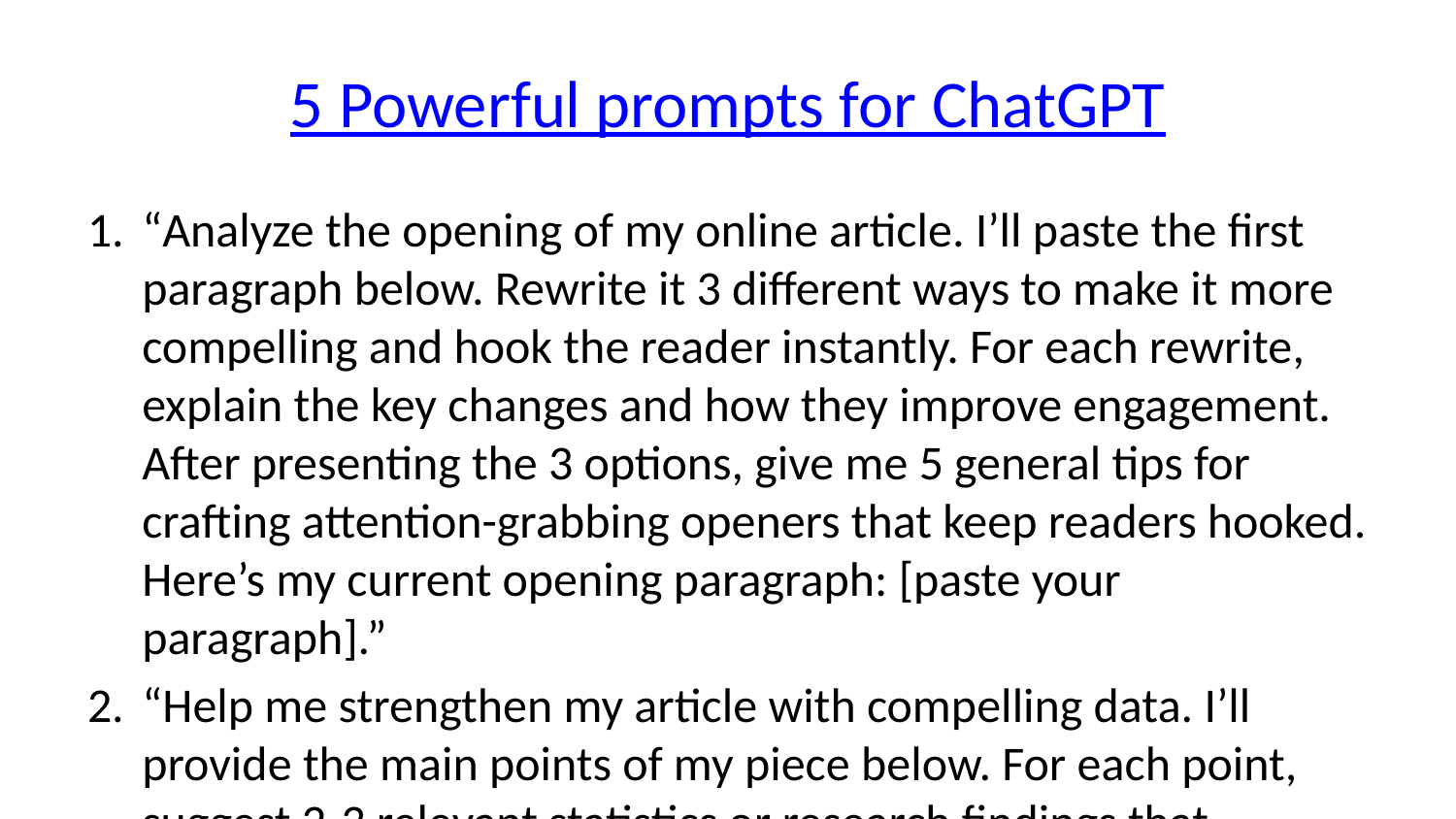

# 5 Powerful prompts for ChatGPT
“Analyze the opening of my online article. I’ll paste the first paragraph below. Rewrite it 3 different ways to make it more compelling and hook the reader instantly. For each rewrite, explain the key changes and how they improve engagement. After presenting the 3 options, give me 5 general tips for crafting attention-grabbing openers that keep readers hooked. Here’s my current opening paragraph: [paste your paragraph].”
“Help me strengthen my article with compelling data. I’ll provide the main points of my piece below. For each point, suggest 2-3 relevant statistics or research findings that support my argument. Include the source for each stat. After we’ve covered all the main points, summarize the most impactful statistics and explain how I can seamlessly weave them into my writing for maximum effect. Here are my main points: [list your key points].”
“Sharpen my writing by eliminating unnecessary words. I’ll paste a section of my article below. Your job is to cut it down by 30% without losing the core message. Present the condensed version alongside the original, highlighting the key changes. Then, give me 3 rules for identifying and removing fluff in my future writing. Here’s the section to condense: [paste your section].”
“Enhance my article with vivid imagery. I’ll share the main theme and tone of my piece. Your task is to suggest 5 descriptive metaphors or similes that bring my writing to life. For each suggestion, explain how it enhances the reader’s experience and reinforces my message. After we’ve developed all 5, advise me on how to incorporate these vivid images throughout my article for maximum impact. My article’s theme and tone are: [describe your theme and tone].”
“Analyze my writing style to uncover my unique voice. I’ll provide 3 samples of my online writing below. Your task is to identify recurring patterns, signature phrases, and distinctive elements that define my style. After analyzing each sample, summarize my key stylistic traits and suggest how I can amplify these in future pieces to make my writing more recognizably ‘me’. Here are my writing samples: [paste your samples].”